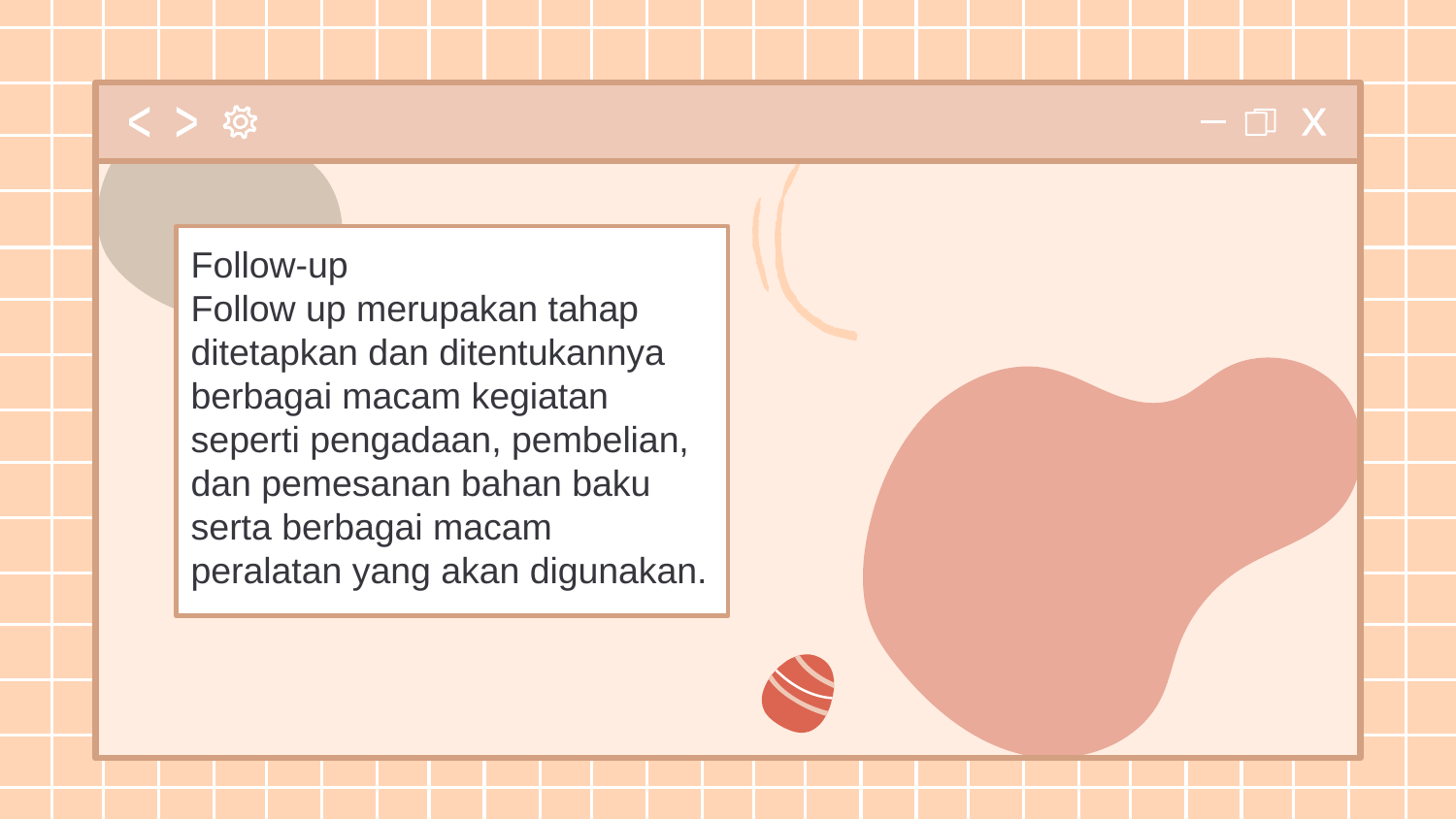

# Follow-up Follow up merupakan tahap ditetapkan dan ditentukannya berbagai macam kegiatan seperti pengadaan, pembelian, dan pemesanan bahan baku serta berbagai macam peralatan yang akan digunakan.
Images reveal large amounts of data, so remember: use an image instead of a long text. Your audience will appreciate it